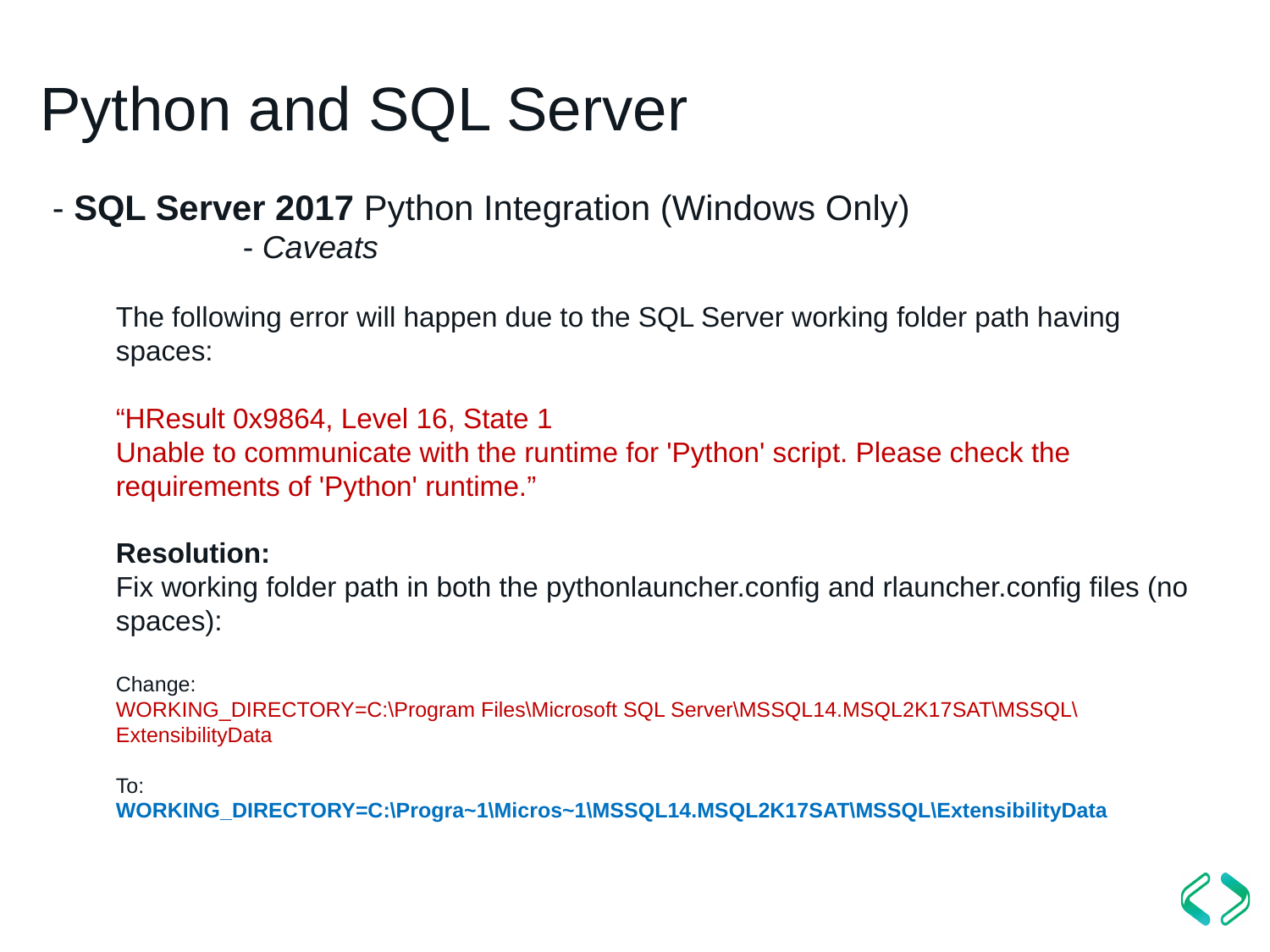

# Python and SQL Server
- SQL Server 2017 Python Integration (Windows Only)
	- Caveats

The following error will happen due to the SQL Server working folder path having spaces:

“HResult 0x9864, Level 16, State 1
Unable to communicate with the runtime for 'Python' script. Please check the requirements of 'Python' runtime.”

Resolution:
Fix working folder path in both the pythonlauncher.config and rlauncher.config files (no spaces):

Change:
WORKING_DIRECTORY=C:\Program Files\Microsoft SQL Server\MSSQL14.MSQL2K17SAT\MSSQL\ExtensibilityData

To:
WORKING_DIRECTORY=C:\Progra~1\Micros~1\MSSQL14.MSQL2K17SAT\MSSQL\ExtensibilityData